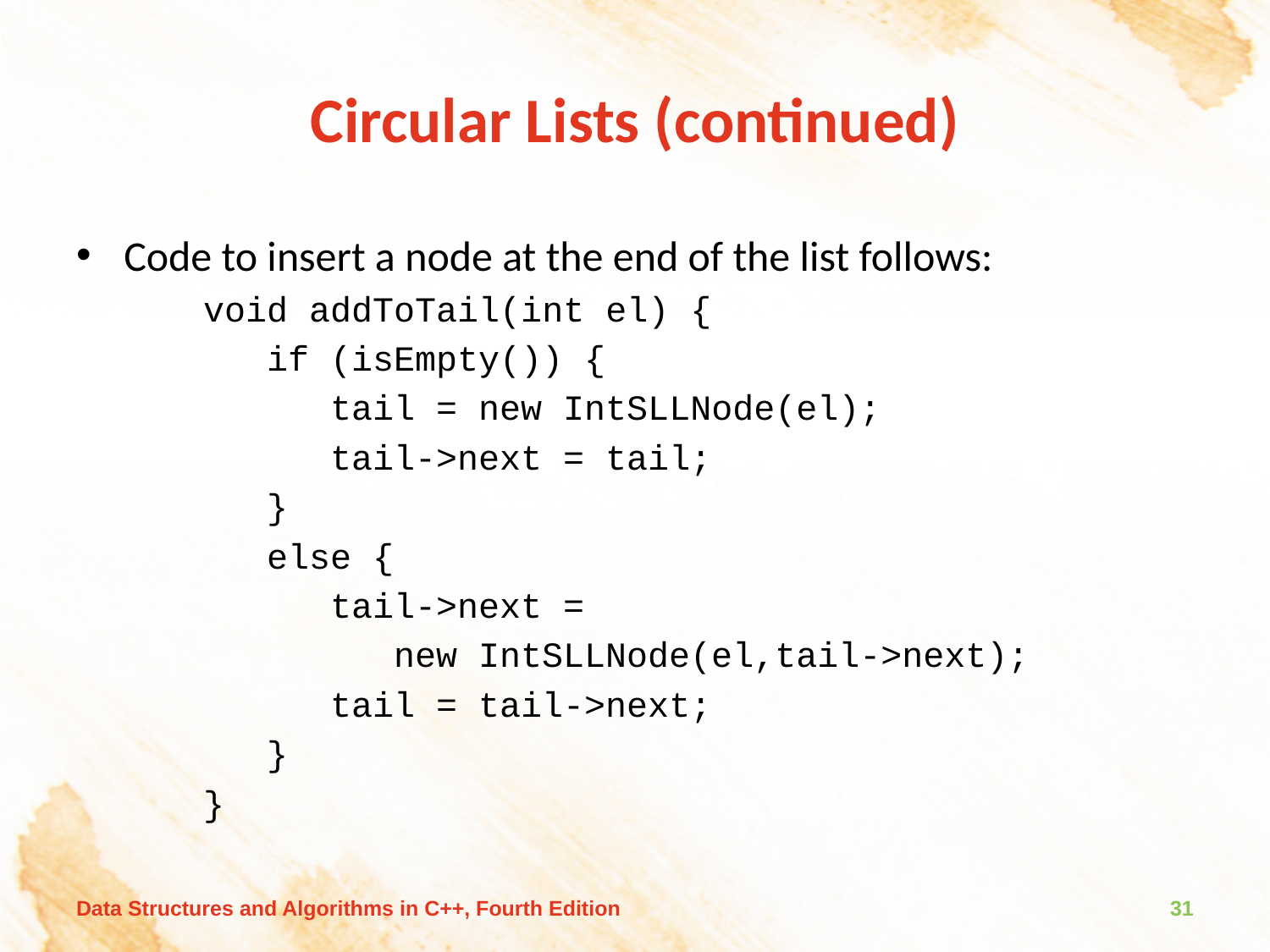

# Circular Lists (continued)
Code to insert a node at the end of the list follows:
	void addToTail(int el) {
	   if (isEmpty()) {
		tail = new IntSLLNode(el);
		tail->next = tail;
	   }
	   else {
		tail->next =
		   new IntSLLNode(el,tail->next);
		tail = tail->next;
	   }
	}
Data Structures and Algorithms in C++, Fourth Edition
31